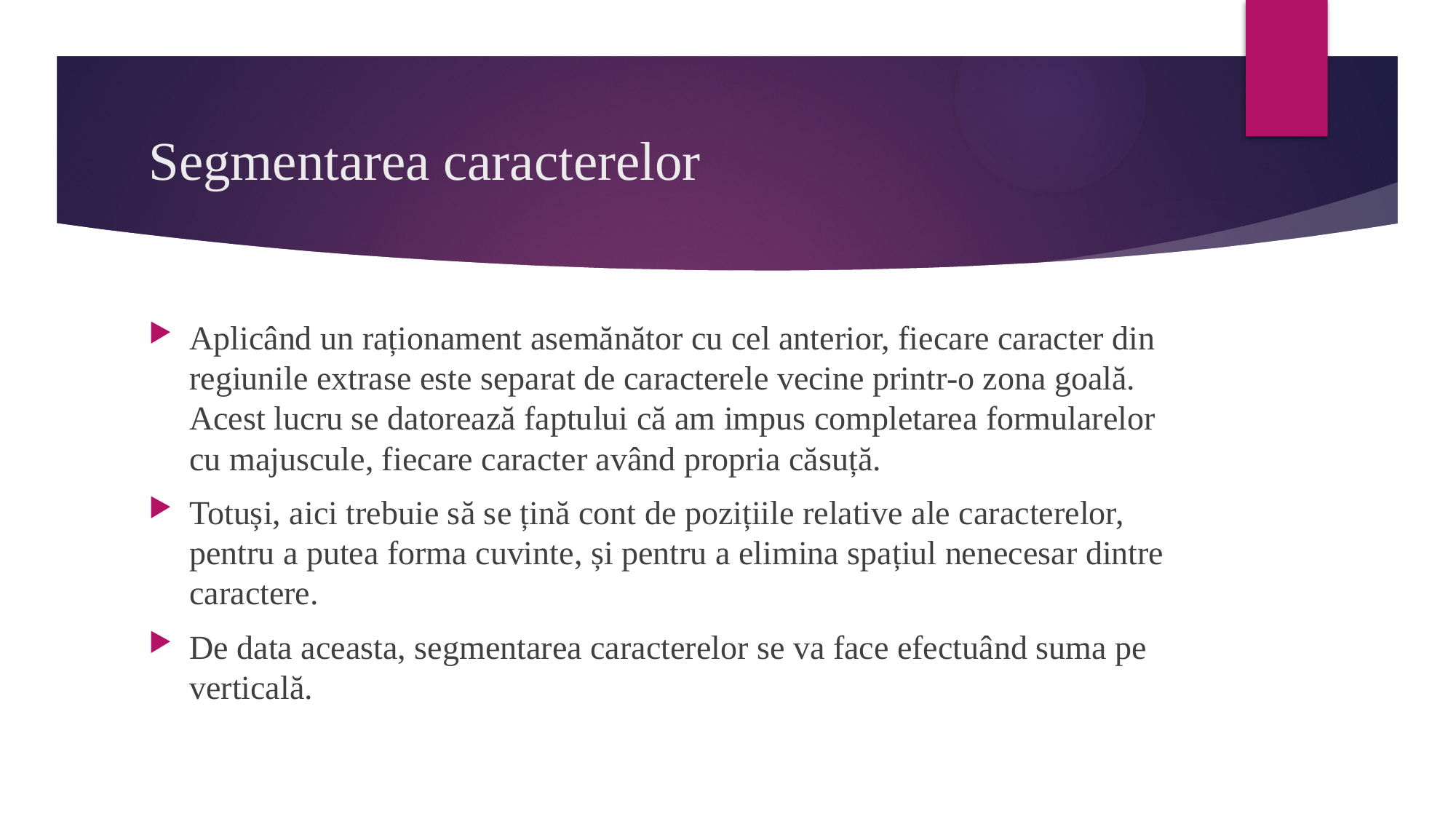

# Segmentarea caracterelor
Aplicând un raționament asemănător cu cel anterior, fiecare caracter din regiunile extrase este separat de caracterele vecine printr-o zona goală. Acest lucru se datorează faptului că am impus completarea formularelor cu majuscule, fiecare caracter având propria căsuță.
Totuși, aici trebuie să se țină cont de pozițiile relative ale caracterelor, pentru a putea forma cuvinte, și pentru a elimina spațiul nenecesar dintre caractere.
De data aceasta, segmentarea caracterelor se va face efectuând suma pe verticală.